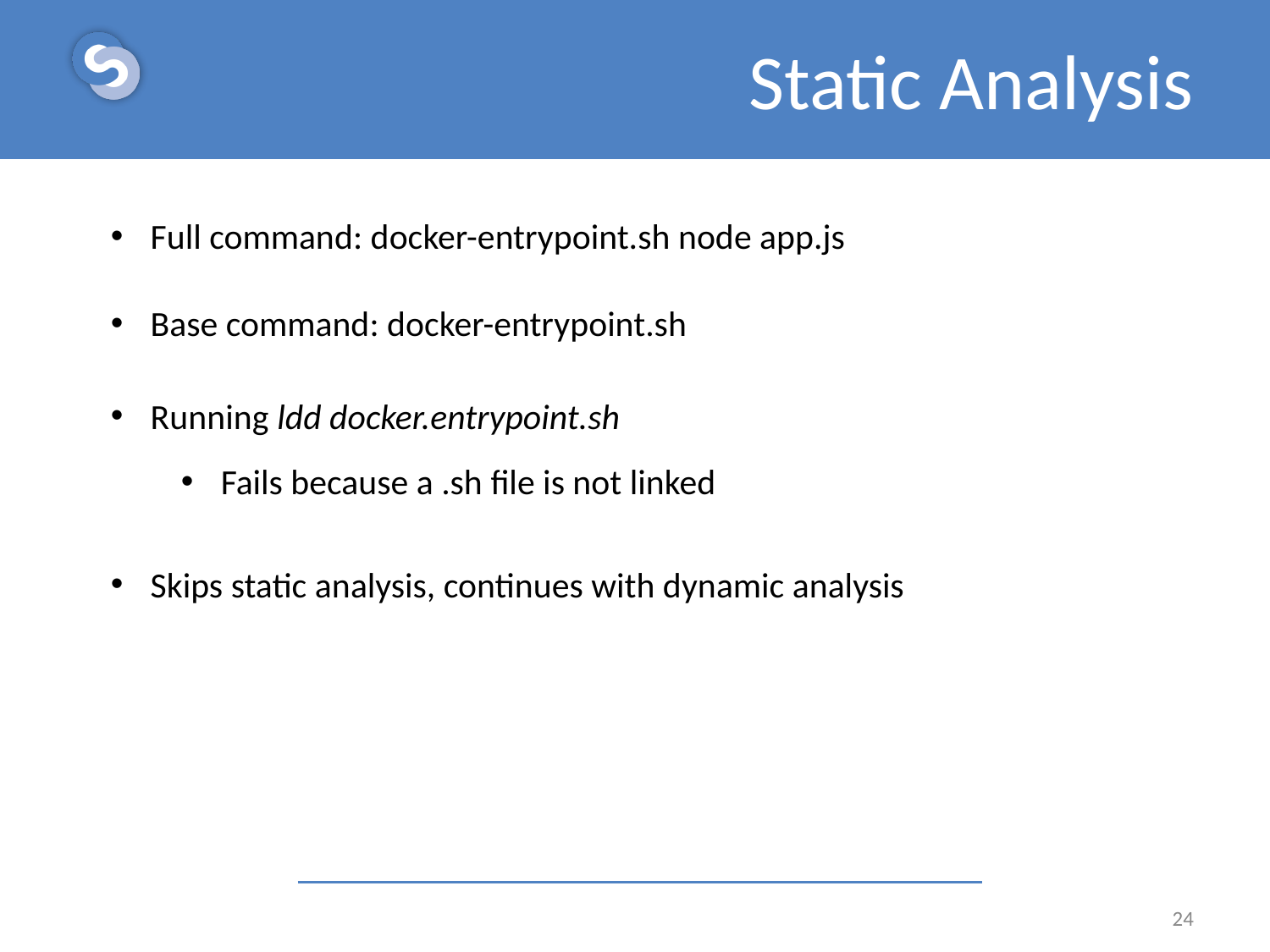

# Static Analysis
Full command: docker-entrypoint.sh node app.js
Base command: docker-entrypoint.sh
Running ldd docker.entrypoint.sh
Fails because a .sh file is not linked
Skips static analysis, continues with dynamic analysis
24